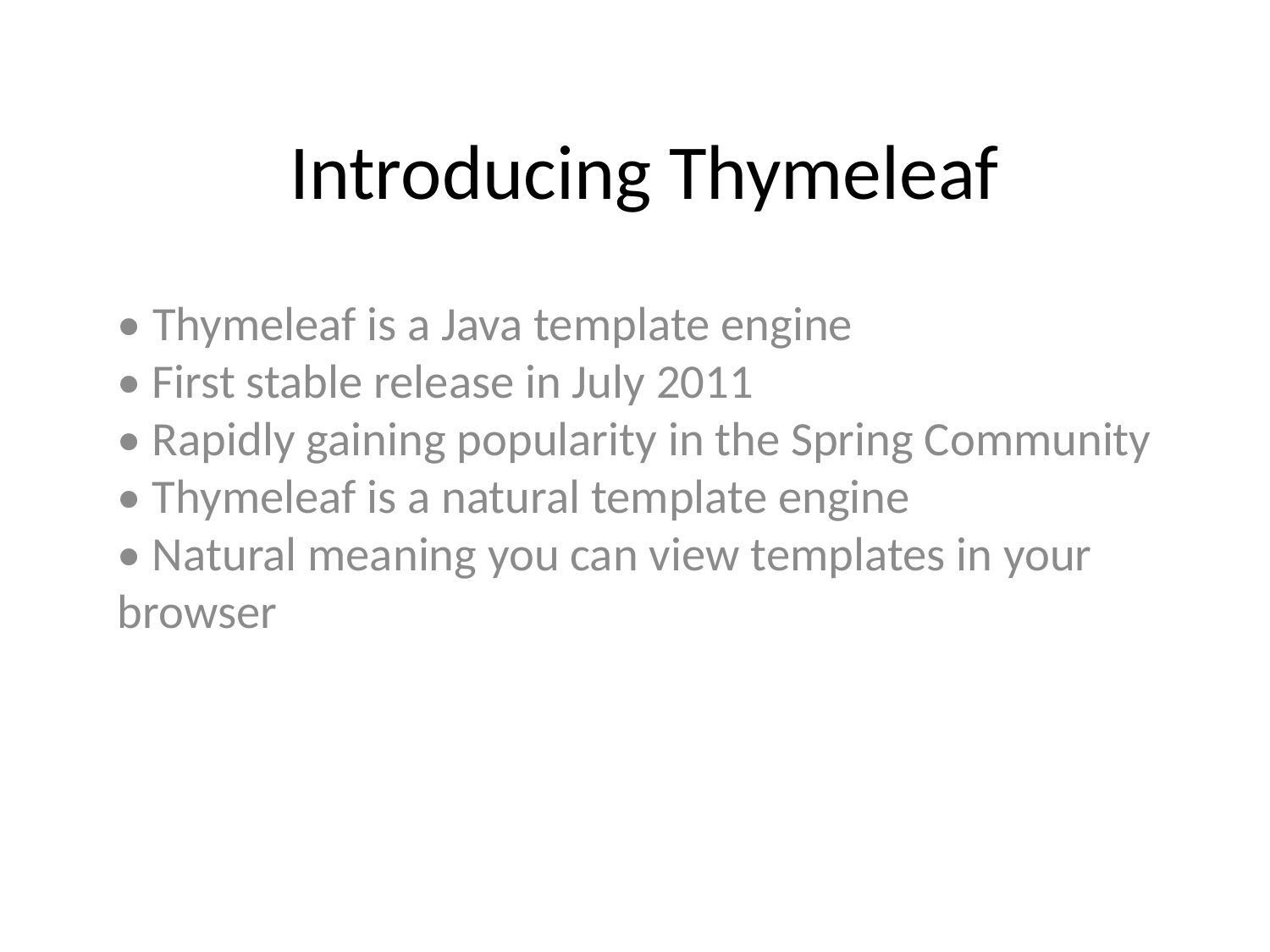

# Introducing Thymeleaf
• Thymeleaf is a Java template engine
• First stable release in July 2011
• Rapidly gaining popularity in the Spring Community
• Thymeleaf is a natural template engine
• Natural meaning you can view templates in your browser